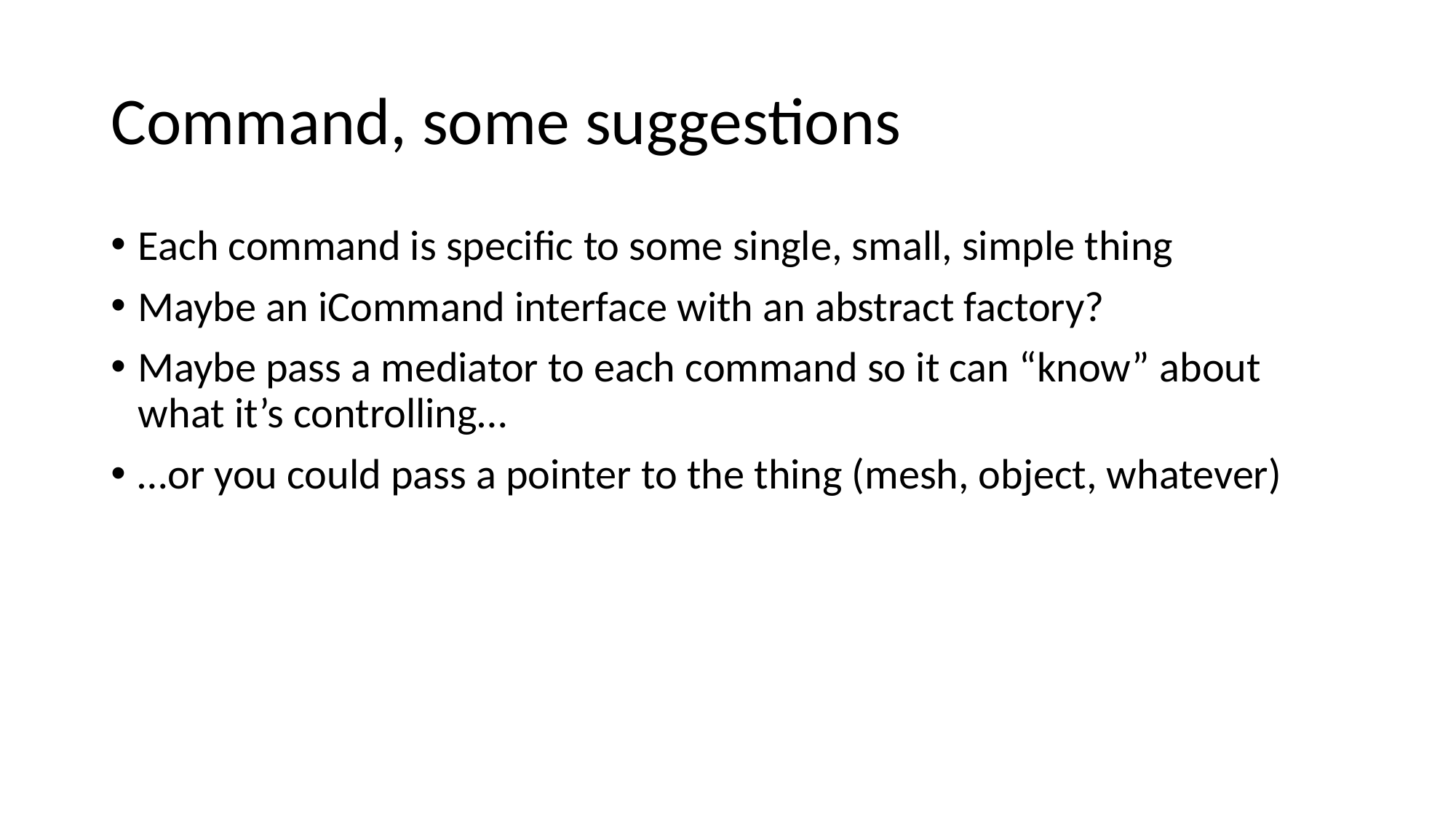

# Command, some suggestions
Each command is specific to some single, small, simple thing
Maybe an iCommand interface with an abstract factory?
Maybe pass a mediator to each command so it can “know” about what it’s controlling…
…or you could pass a pointer to the thing (mesh, object, whatever)